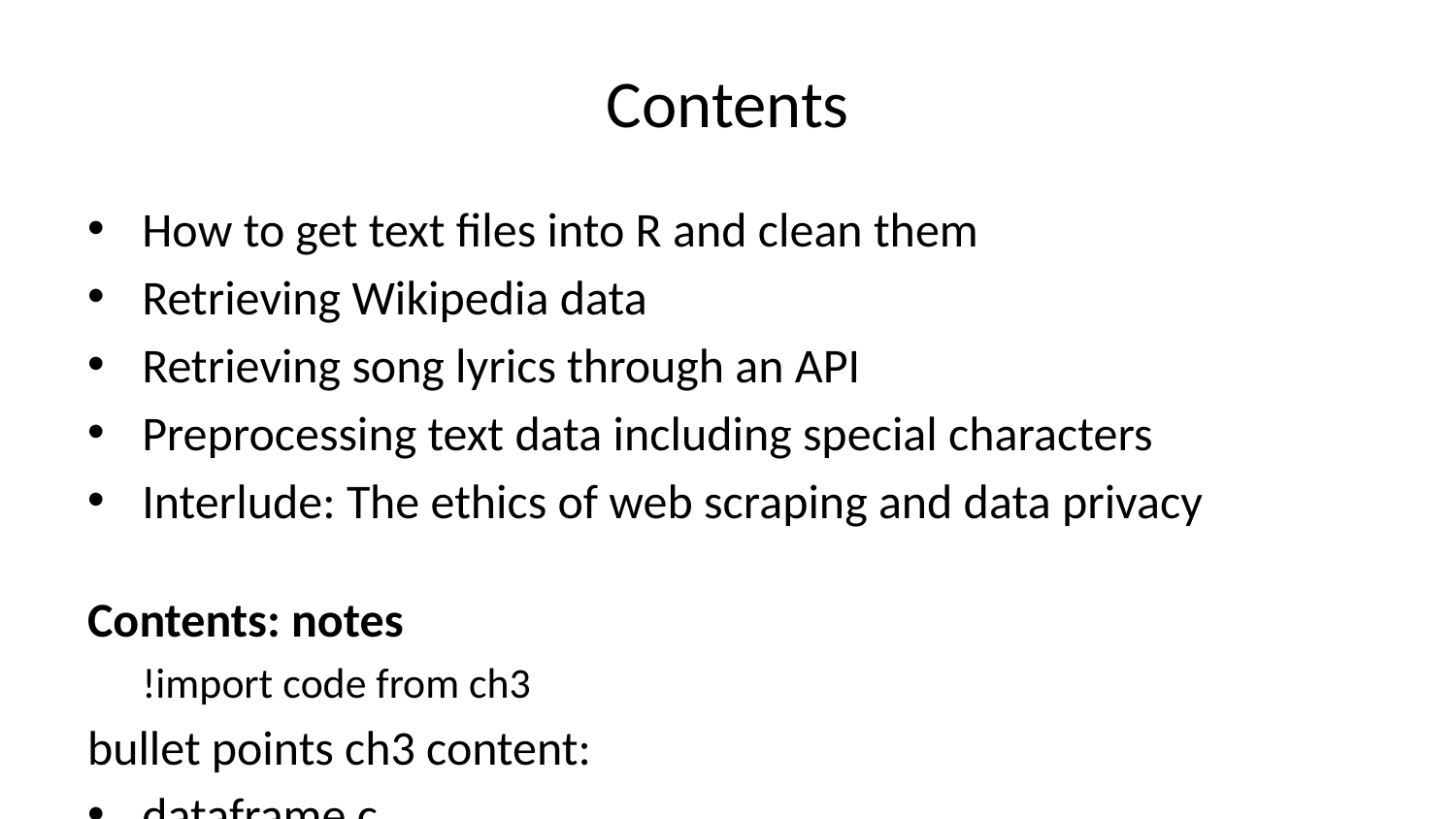

# Contents
How to get text files into R and clean them
Retrieving Wikipedia data
Retrieving song lyrics through an API
Preprocessing text data including special characters
Interlude: The ethics of web scraping and data privacy
Contents: notes
!import code from ch3
bullet points ch3 content:
dataframe c
manifestos sources c
readtext c
process: df to corpus
document level variabels
access parts of a corpus
again dfm, new tokens & tokens manipulation, removing things
more details on stopwords
Wikipedia data: package c
loops c
handling emojis, urls, hashtags, handles
subset function for dfs also for rap music categories
regex
scraping and APIs example geniusr package
word frequencies
ethics/privacy:
fundamental theories of ethics
what is privacy, GDPR
institutional review bords
apis ethics